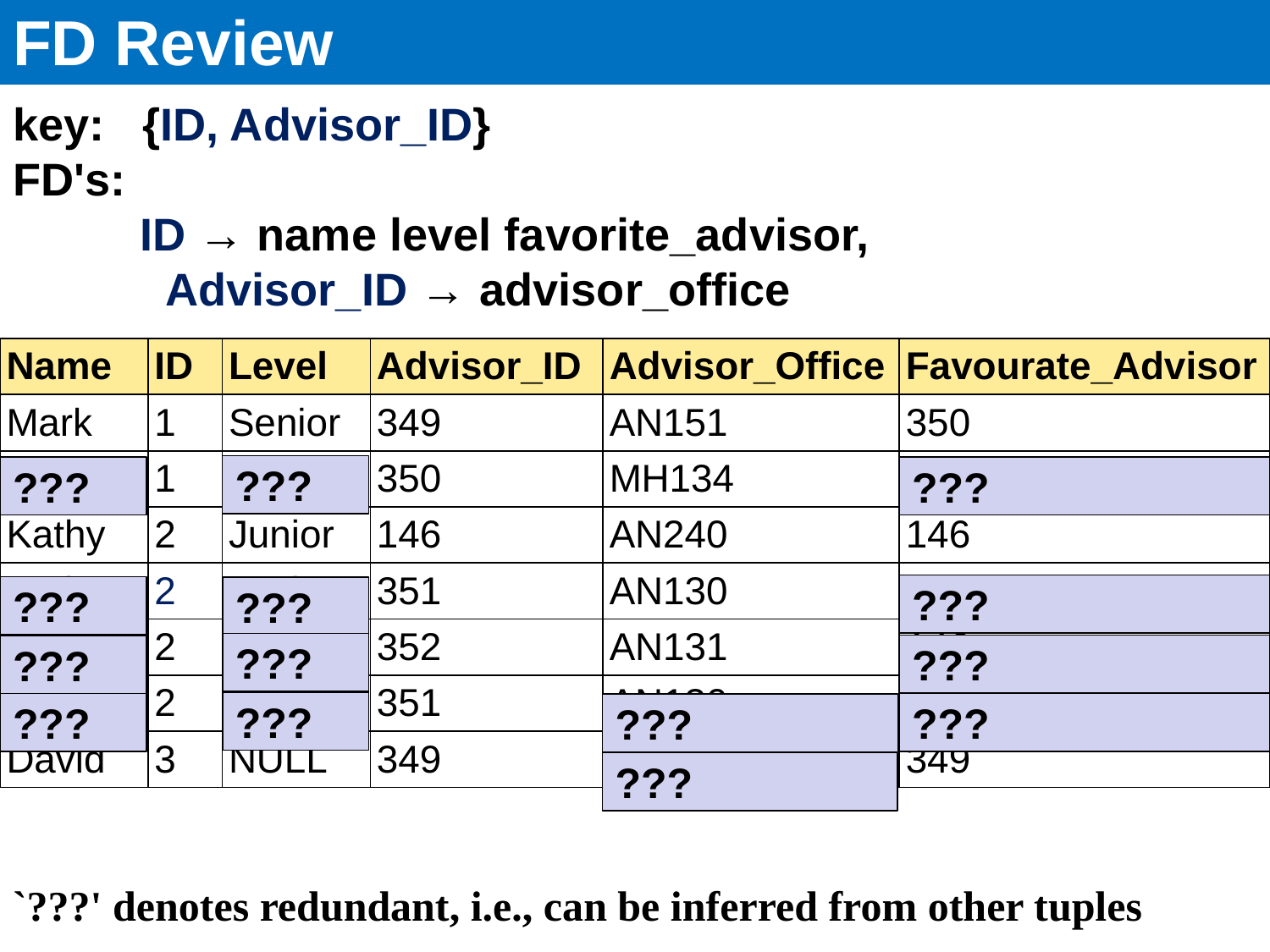

# FD Review
key:   {ID, Advisor_ID}
FD's:
	ID → name level favorite_advisor, 
            Advisor_ID → advisor_office
| Name | ID | Level | Advisor\_ID | Advisor\_Office | Favourate\_Advisor |
| --- | --- | --- | --- | --- | --- |
| Mark | 1 | Senior | 349 | AN151 | 350 |
| Mark | 1 | ??? | 350 | MH134 | 350 |
| Kathy | 2 | Junior | 146 | AN240 | 146 |
| Kathy | 2 | Junior | 351 | AN130 | 146 |
| Kathy | 2 | Junior | 352 | AN131 | 146 |
| Kathy | 2 | Junior | 351 | AN130 | 146 |
| David | 3 | NULL | 349 | AN151 | 349 |
???
???
???
???
???
???
???
???
???
???
???
???
???
???
`???' denotes redundant, i.e., can be inferred from other tuples